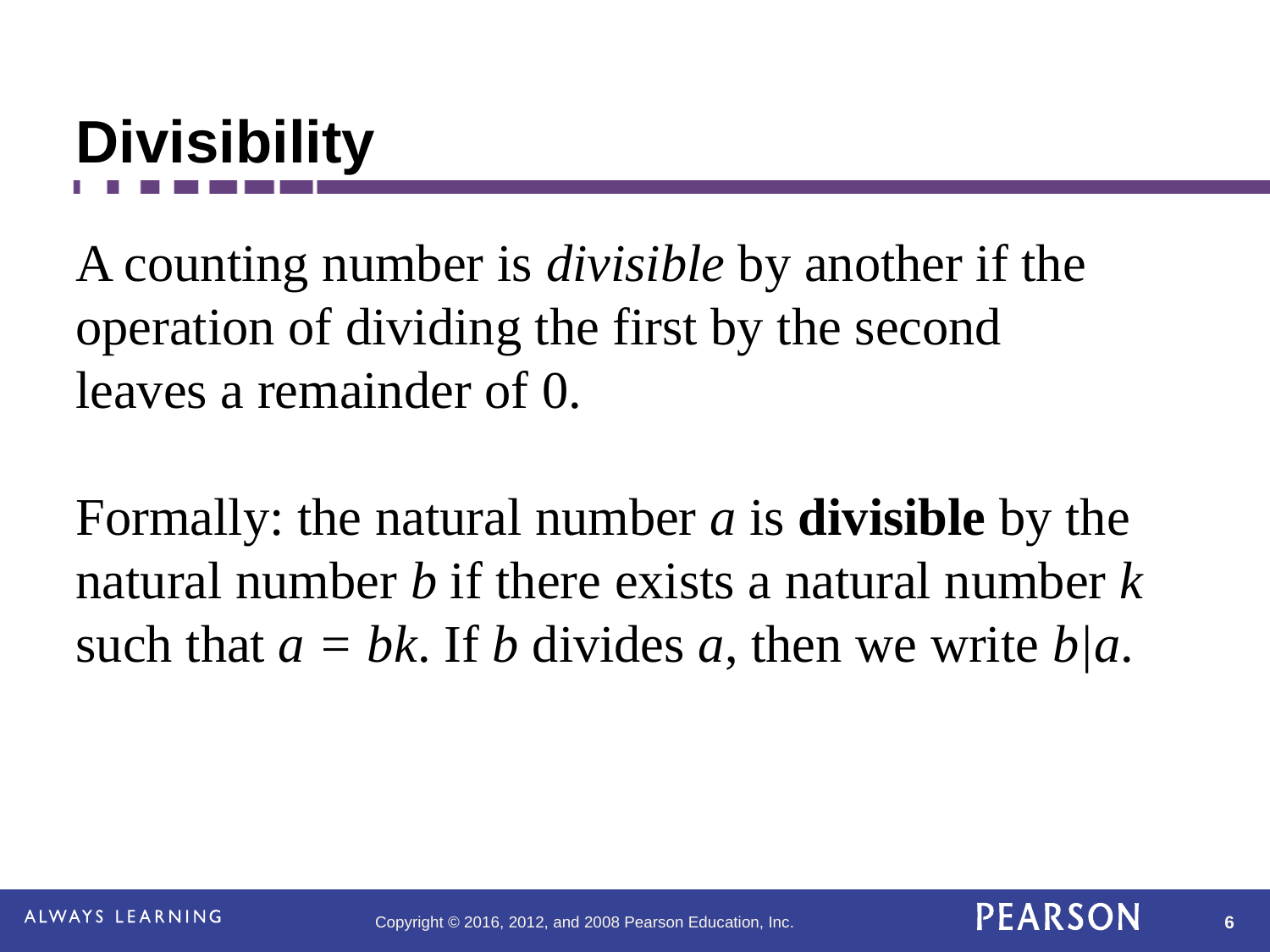

Divisibility
A counting number is divisible by another if the operation of dividing the first by the second leaves a remainder of 0.

Formally: the natural number a is divisible by the natural number b if there exists a natural number k such that a = bk. If b divides a, then we write b|a.